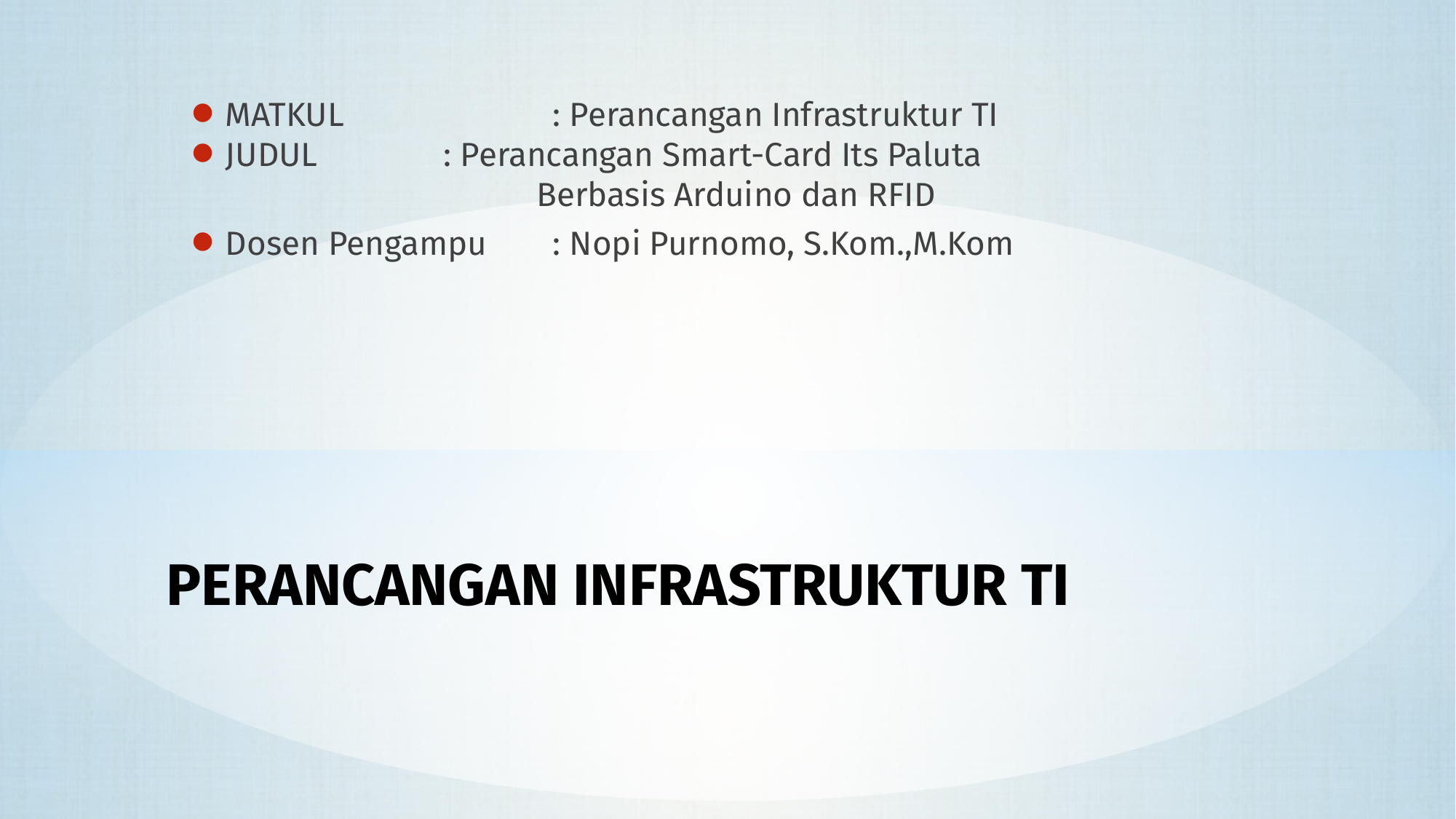

MATKUL 	 	: Perancangan Infrastruktur TI
JUDUL 		: Perancangan Smart-Card Its Paluta
           Berbasis Arduino dan RFID
Dosen Pengampu	: Nopi Purnomo, S.Kom.,M.Kom

# PERANCANGAN INFRASTRUKTUR TI